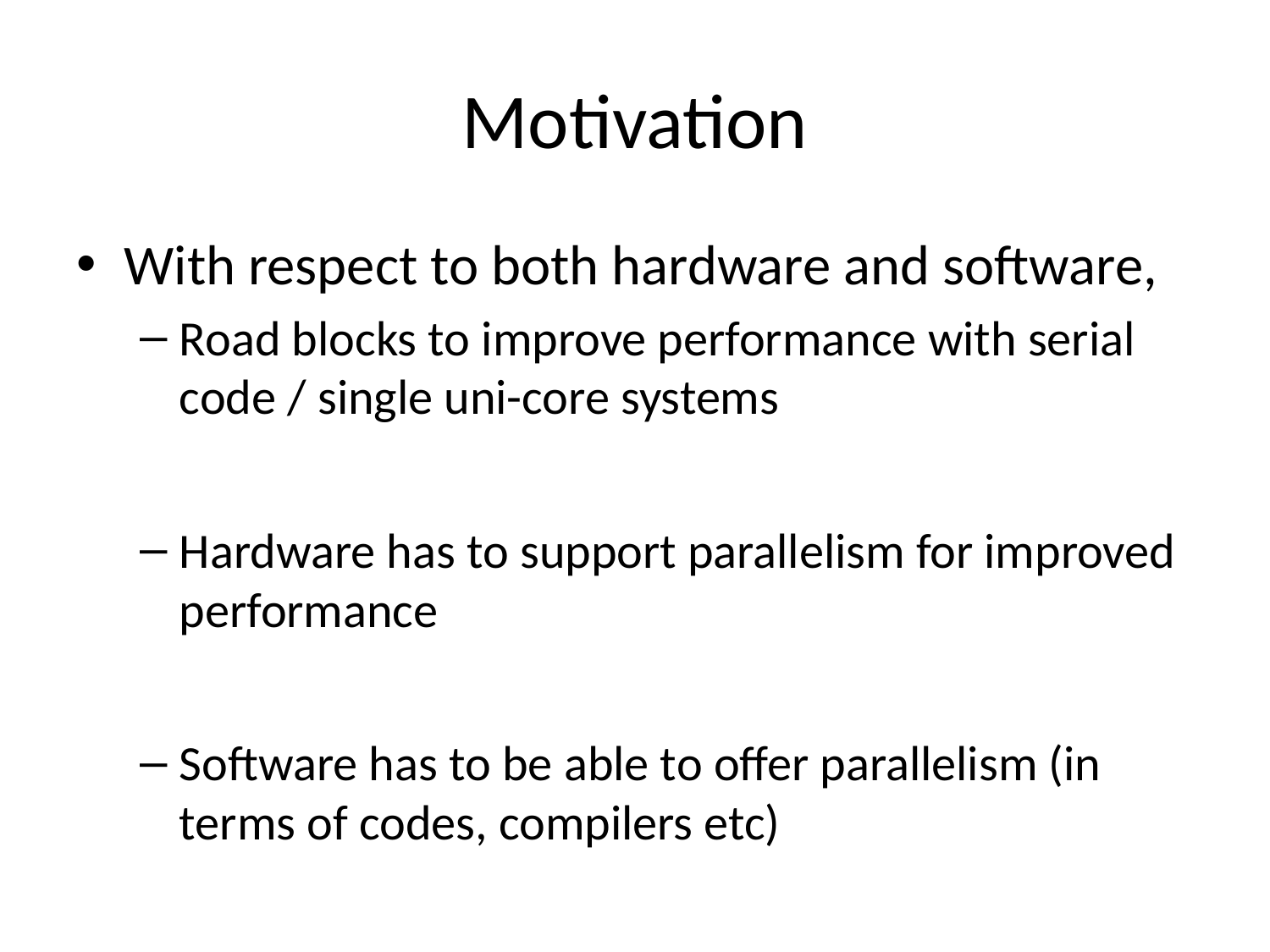

# Motivation
With respect to both hardware and software,
Road blocks to improve performance with serial code / single uni-core systems

Hardware has to support parallelism for improved performance

Software has to be able to offer parallelism (in terms of codes, compilers etc)